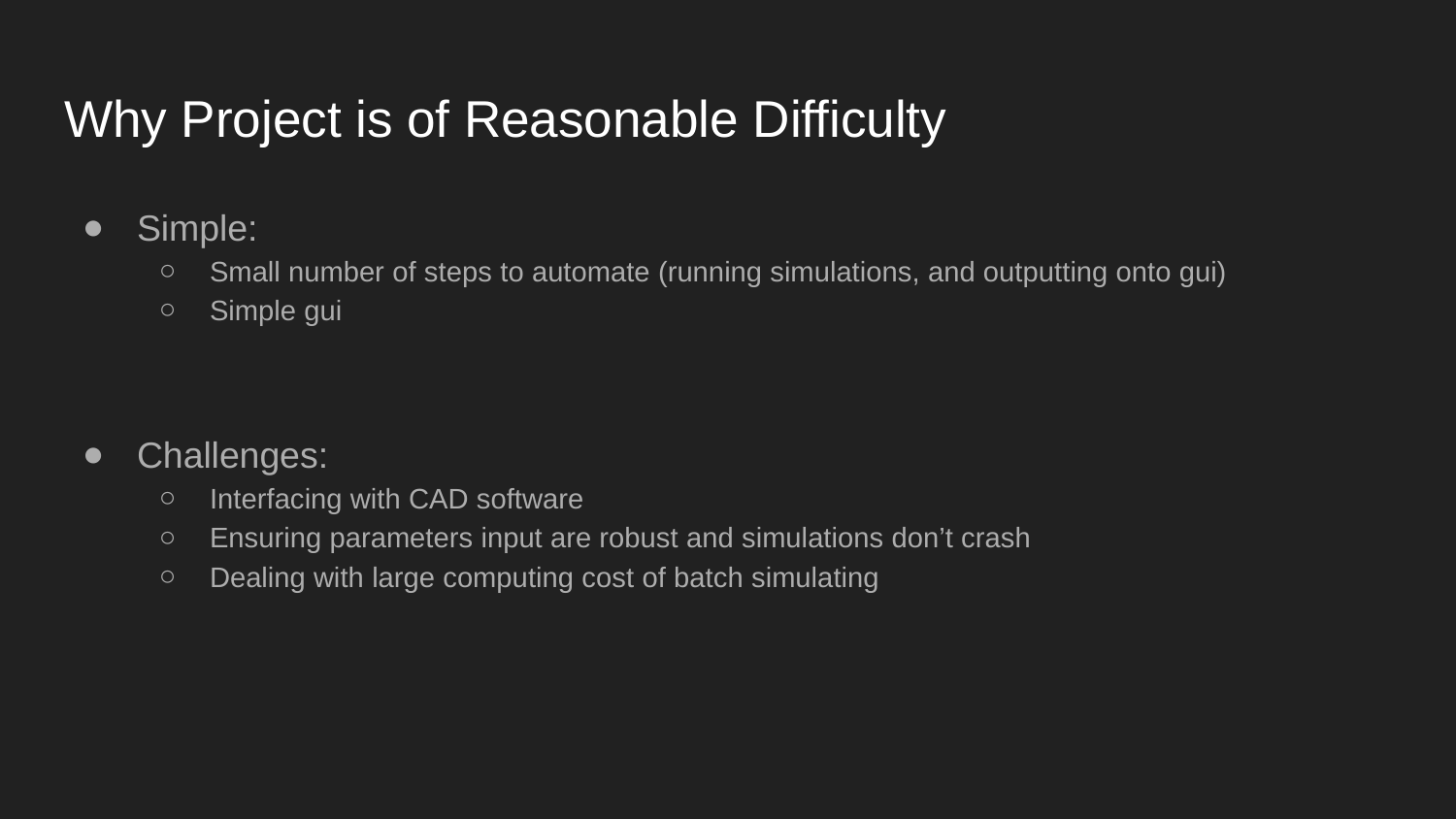

# Why Project is of Reasonable Difficulty
Simple:
Small number of steps to automate (running simulations, and outputting onto gui)
Simple gui

Challenges:
Interfacing with CAD software
Ensuring parameters input are robust and simulations don’t crash
Dealing with large computing cost of batch simulating